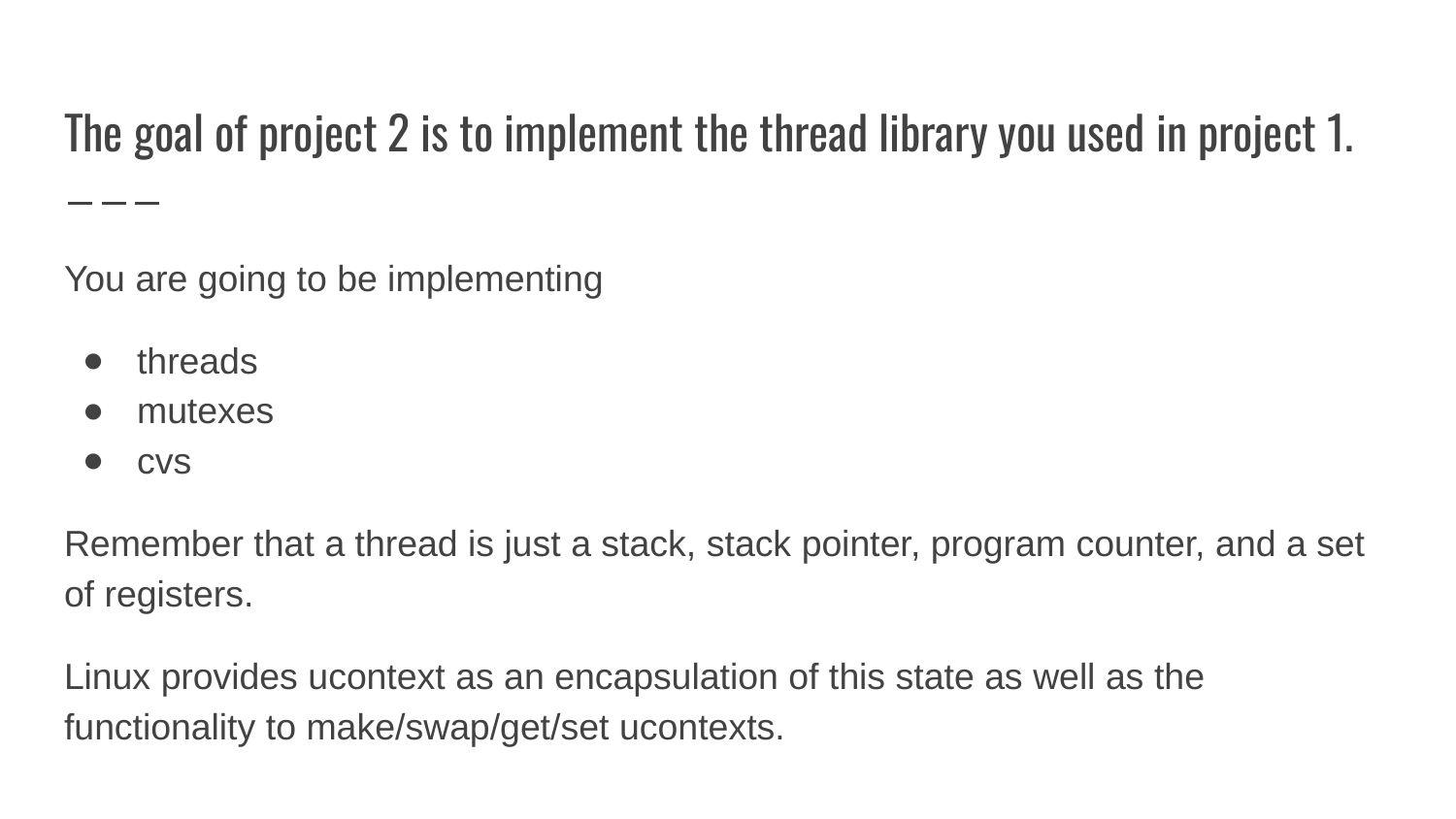

# The goal of project 2 is to implement the thread library you used in project 1.
You are going to be implementing
threads
mutexes
cvs
Remember that a thread is just a stack, stack pointer, program counter, and a set of registers.
Linux provides ucontext as an encapsulation of this state as well as the functionality to make/swap/get/set ucontexts.